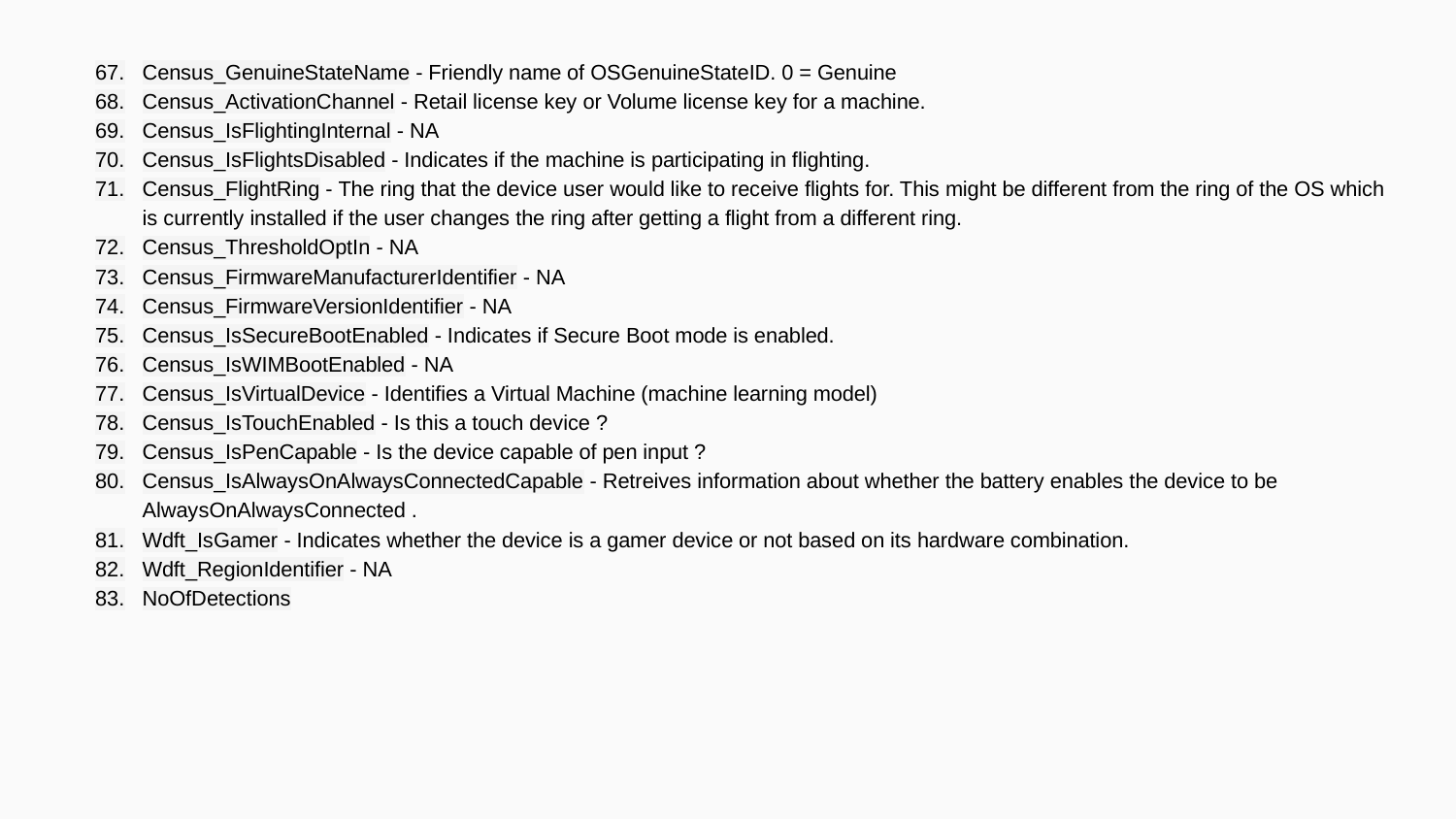

Census_GenuineStateName - Friendly name of OSGenuineStateID. 0 = Genuine
Census_ActivationChannel - Retail license key or Volume license key for a machine.
Census_IsFlightingInternal - NA
Census_IsFlightsDisabled - Indicates if the machine is participating in flighting.
Census_FlightRing - The ring that the device user would like to receive flights for. This might be different from the ring of the OS which is currently installed if the user changes the ring after getting a flight from a different ring.
Census_ThresholdOptIn - NA
Census_FirmwareManufacturerIdentifier - NA
Census_FirmwareVersionIdentifier - NA
Census_IsSecureBootEnabled - Indicates if Secure Boot mode is enabled.
Census_IsWIMBootEnabled - NA
Census_IsVirtualDevice - Identifies a Virtual Machine (machine learning model)
Census_IsTouchEnabled - Is this a touch device ?
Census_IsPenCapable - Is the device capable of pen input ?
Census_IsAlwaysOnAlwaysConnectedCapable - Retreives information about whether the battery enables the device to be AlwaysOnAlwaysConnected .
Wdft_IsGamer - Indicates whether the device is a gamer device or not based on its hardware combination.
Wdft_RegionIdentifier - NA
NoOfDetections